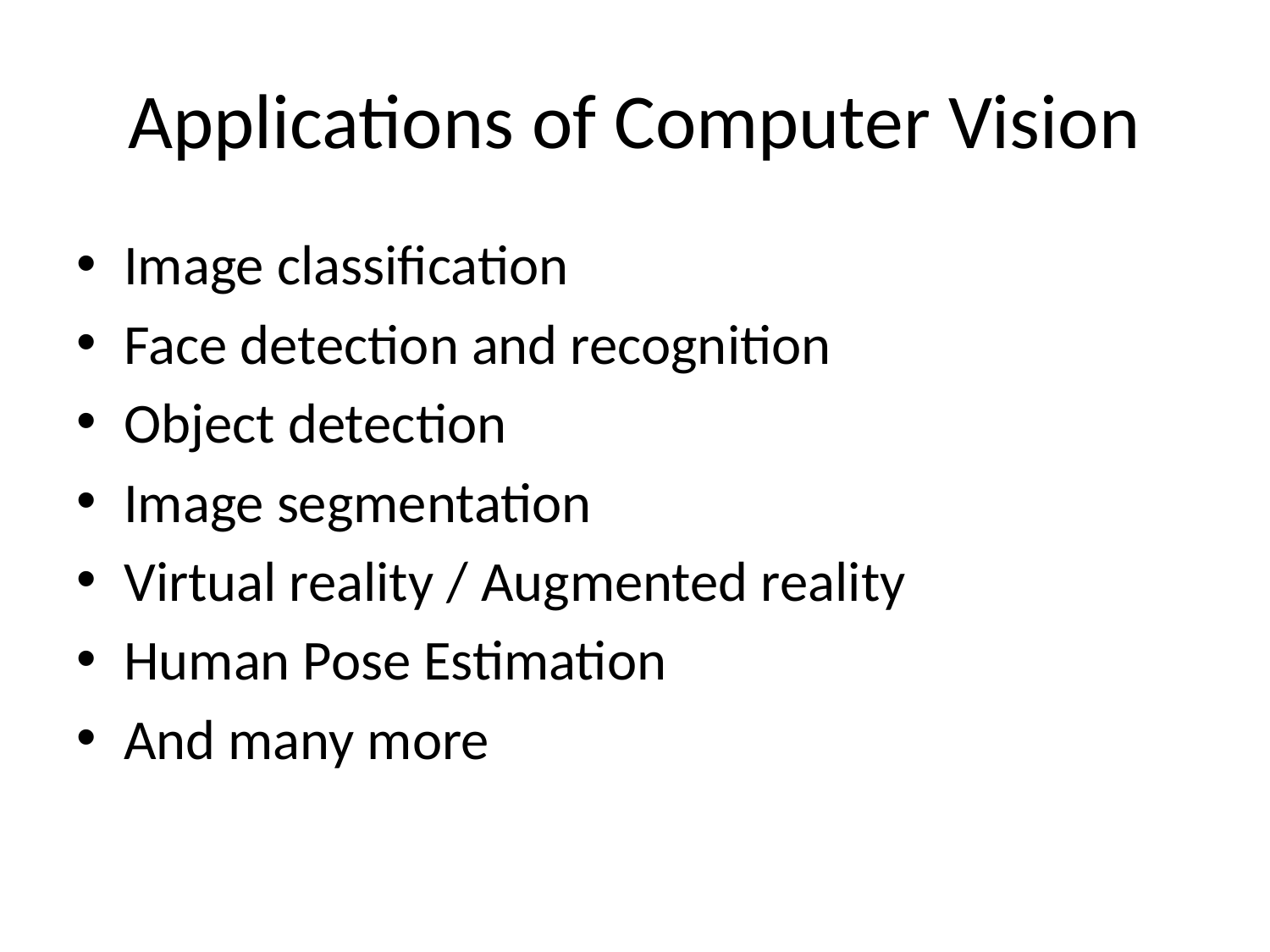

# Applications of Computer Vision
Image classification
Face detection and recognition
Object detection
Image segmentation
Virtual reality / Augmented reality
Human Pose Estimation
And many more